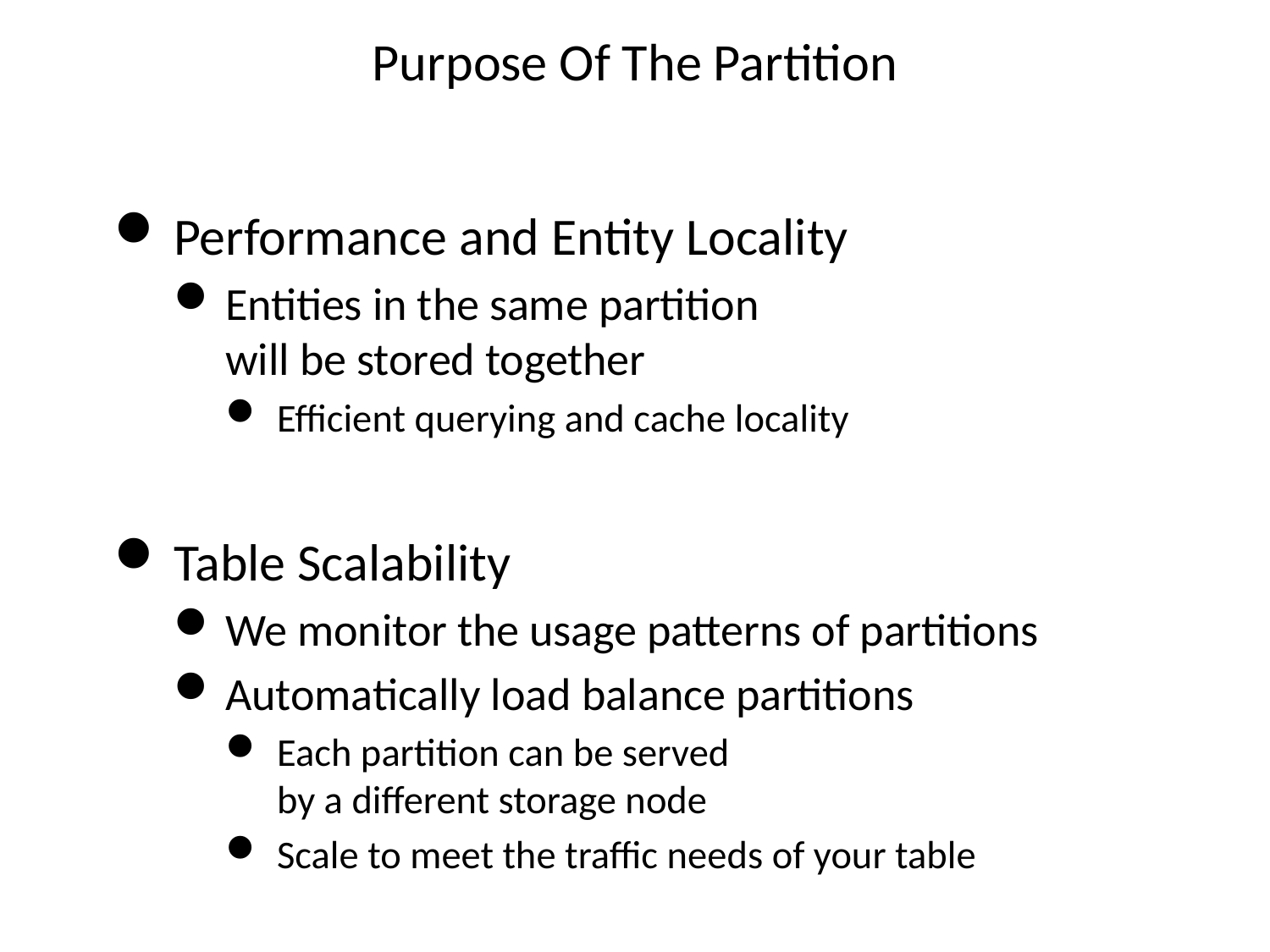

# Purpose Of The Partition
Performance and Entity Locality
Entities in the same partition
will be stored together
Efficient querying and cache locality

Table Scalability
We monitor the usage patterns of partitions
Automatically load balance partitions
Each partition can be served
by a different storage node
Scale to meet the traffic needs of your table